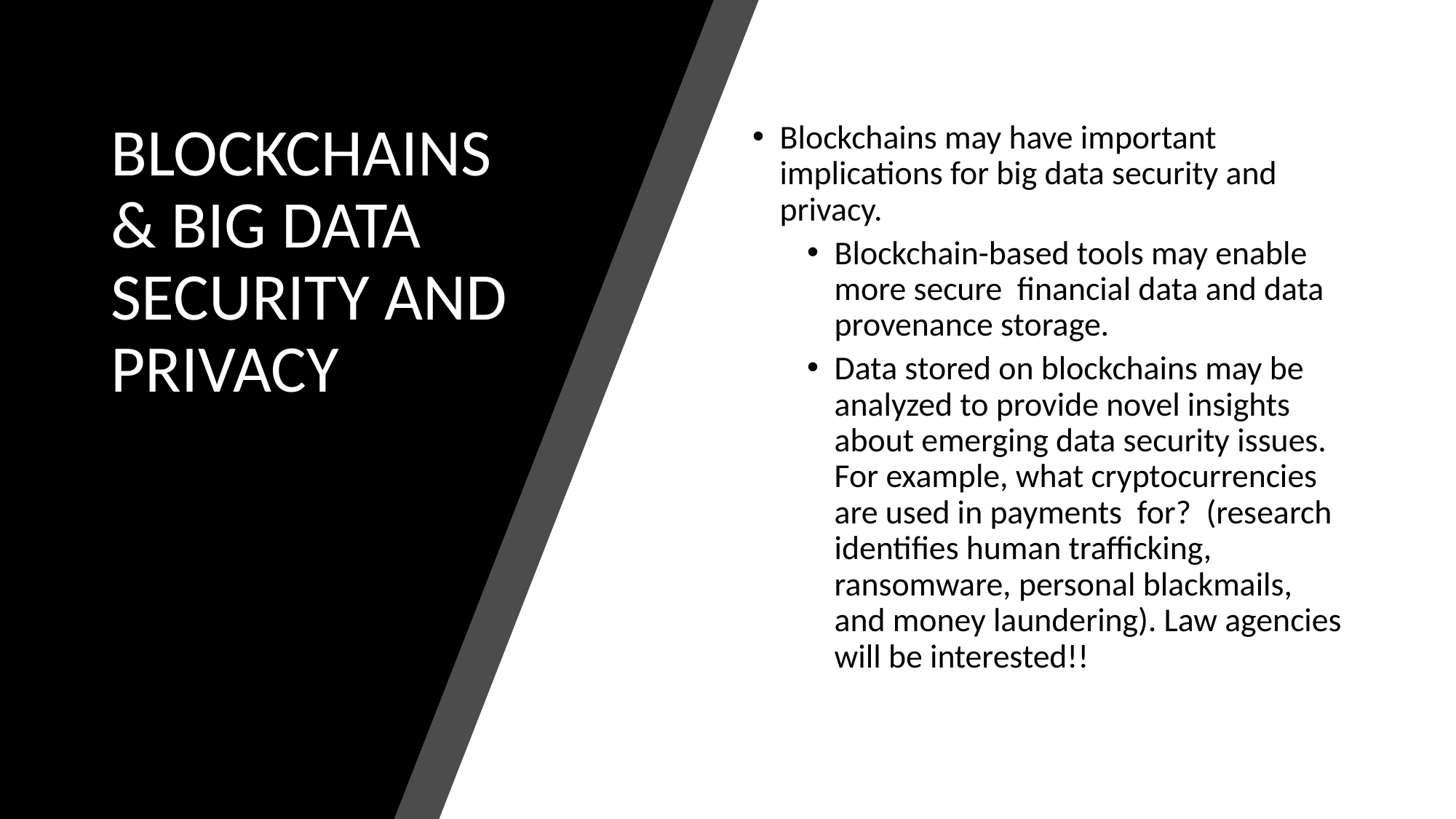

# BLOCKCHAINS & BIG DATA SECURITY AND PRIVACY
Blockchains may have important implications for big data security and privacy.
Blockchain-based tools may enable more secure  financial data and data provenance storage.
Data stored on blockchains may be analyzed to provide novel insights about emerging data security issues. For example, what cryptocurrencies are used in payments  for?  (research identifies human trafficking,  ransomware, personal blackmails, and money laundering). Law agencies will be interested!!